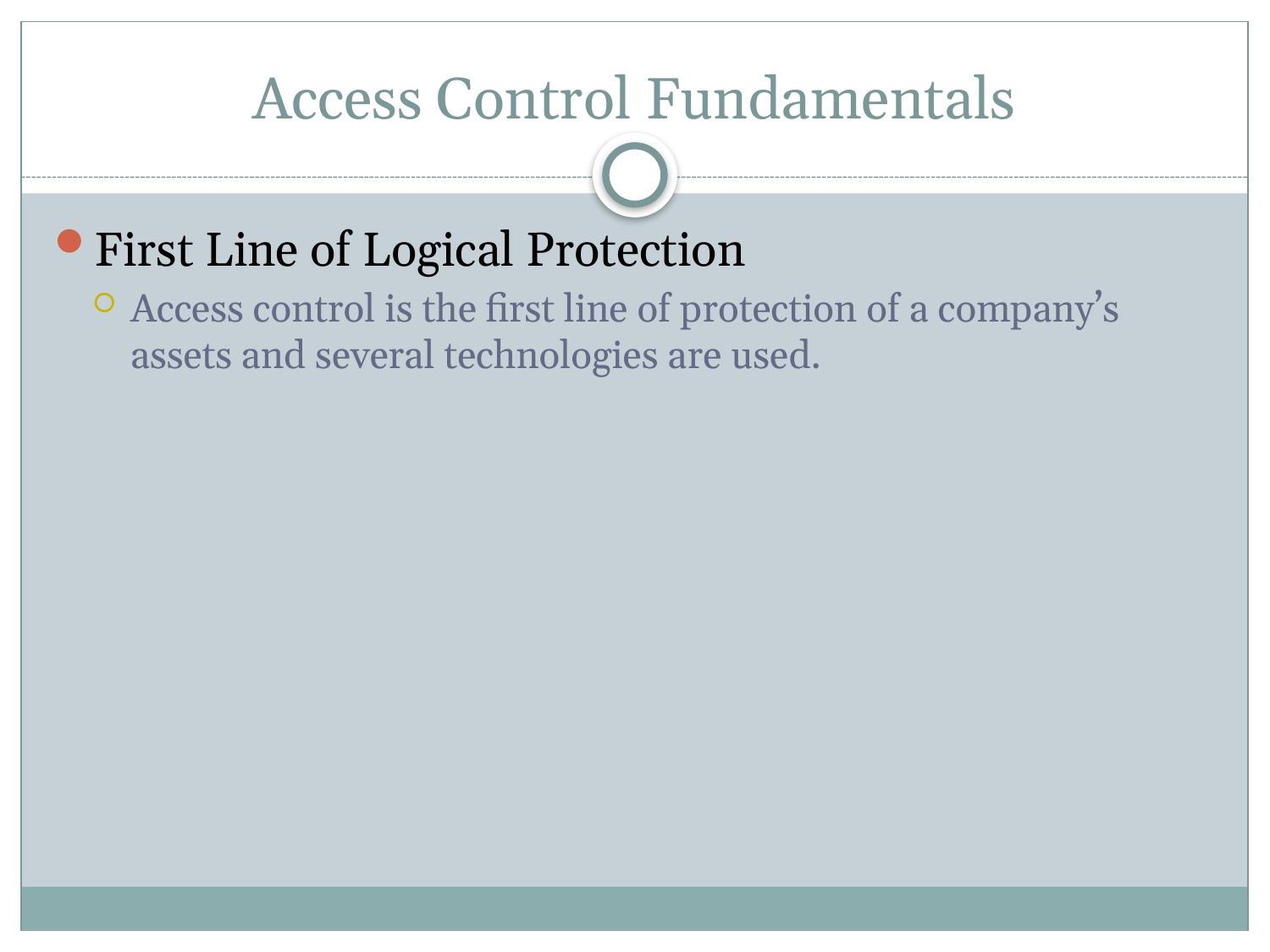

# Access Control Fundamentals
First Line of Logical Protection
Access control is the first line of protection of a company’s assets and several technologies are used.